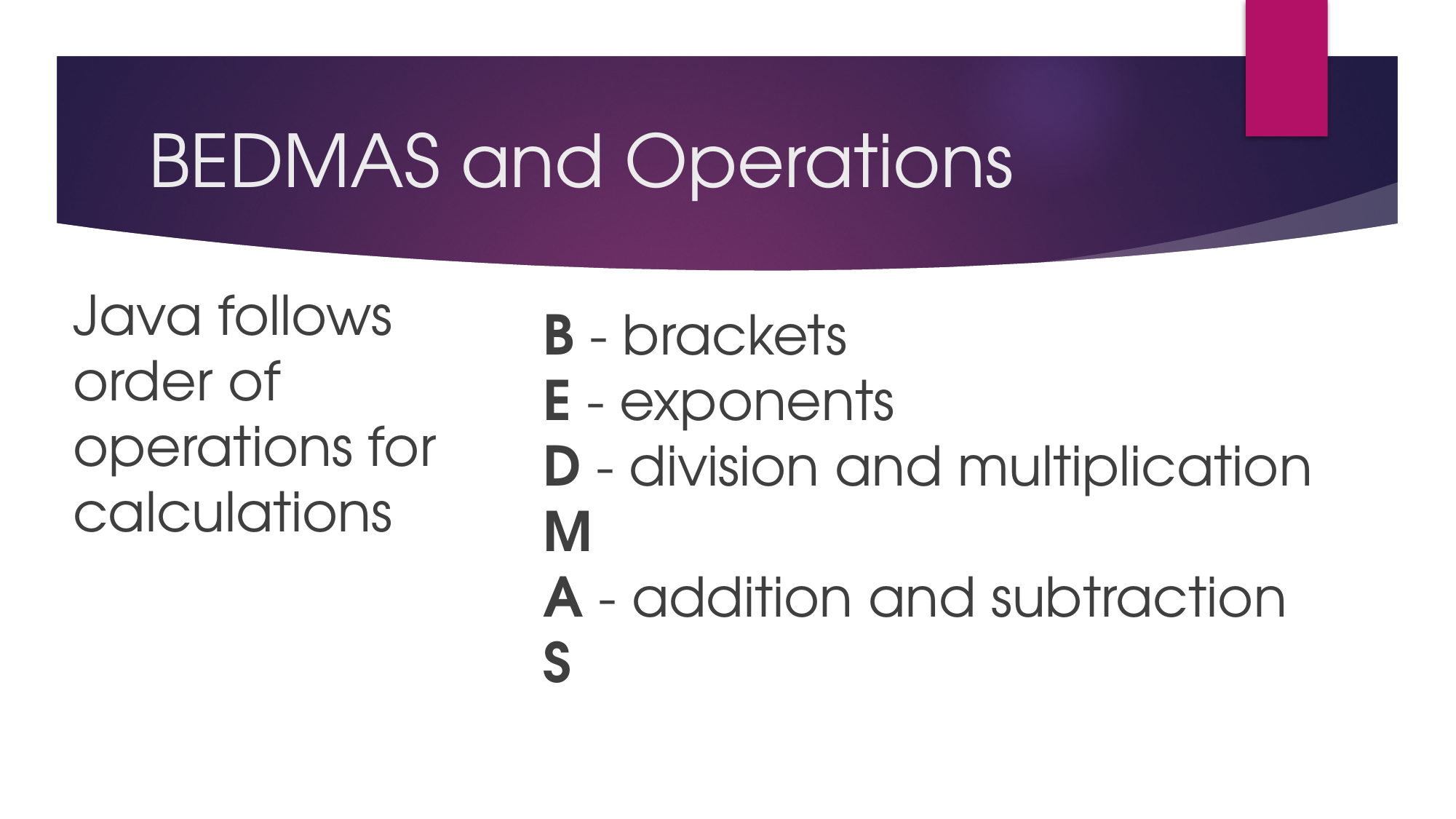

# BEDMAS and Operations
Java follows order of operations for calculations
B - brackets
E - exponents
D - division and multiplication
M
A - addition and subtraction
S